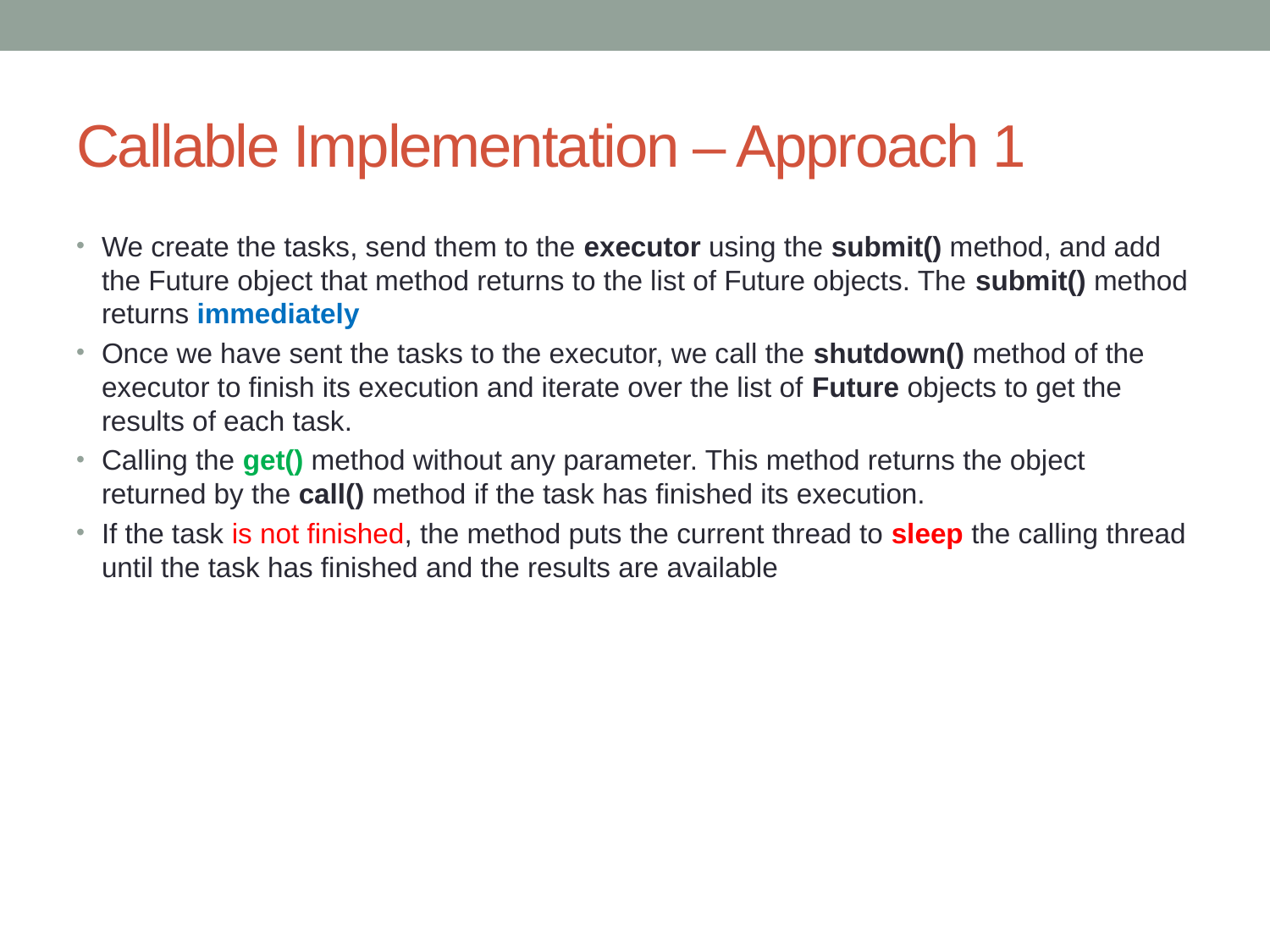

# Callable Implementation – Approach 1
We create the tasks, send them to the executor using the submit() method, and add the Future object that method returns to the list of Future objects. The submit() method returns immediately
Once we have sent the tasks to the executor, we call the shutdown() method of the executor to finish its execution and iterate over the list of Future objects to get the results of each task.
Calling the get() method without any parameter. This method returns the object returned by the call() method if the task has finished its execution.
If the task is not finished, the method puts the current thread to sleep the calling thread until the task has finished and the results are available